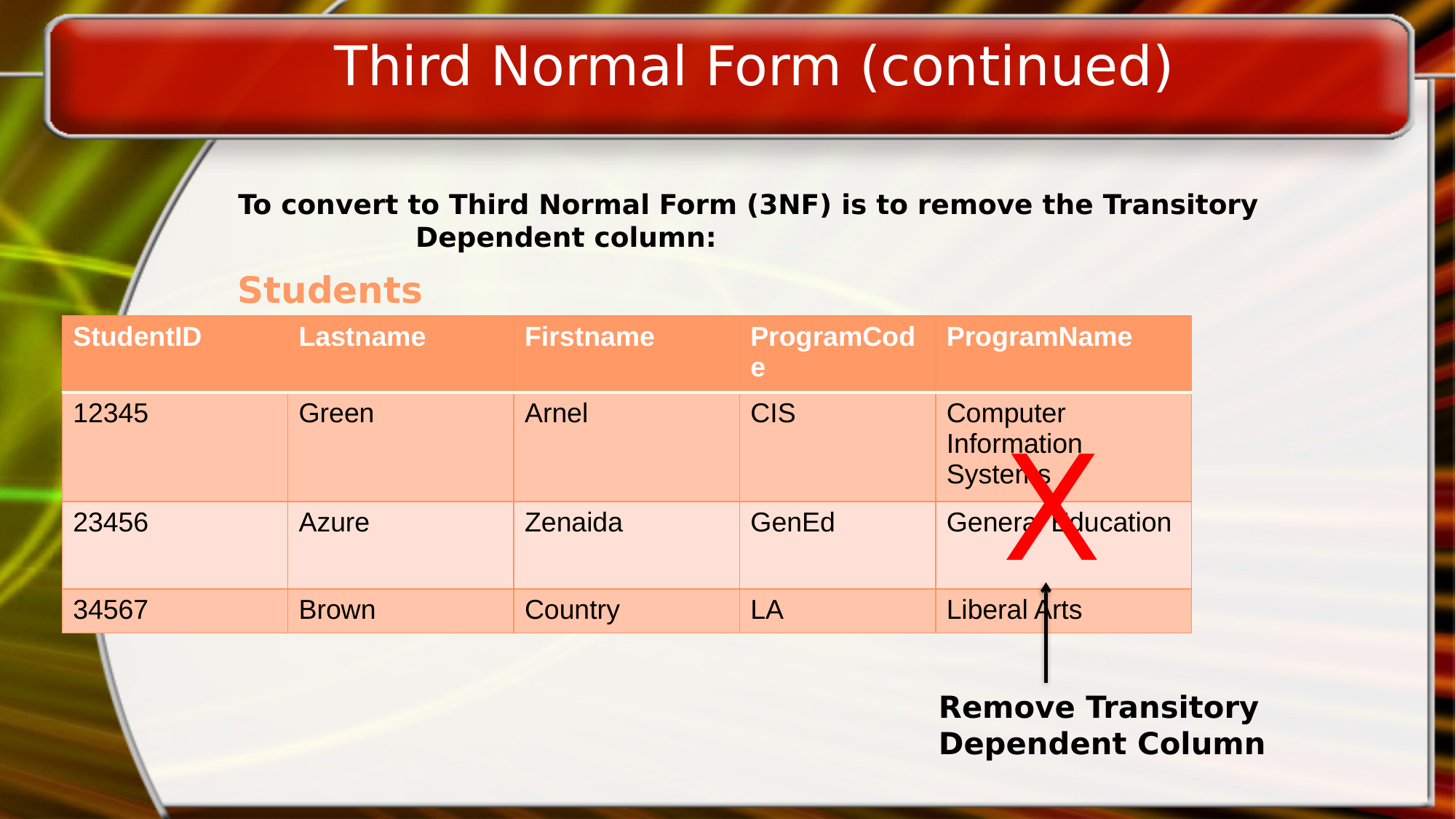

Third Normal Form (continued)
To convert to Third Normal Form (3NF) is to remove the Transitory Dependent column:
Students
| StudentID | Lastname | Firstname | ProgramCode | ProgramName |
| --- | --- | --- | --- | --- |
| 12345 | Green | Arnel | CIS | Computer Information Systems |
| 23456 | Azure | Zenaida | GenEd | General Education |
| 34567 | Brown | Country | LA | Liberal Arts |
X
Remove Transitory
Dependent Column